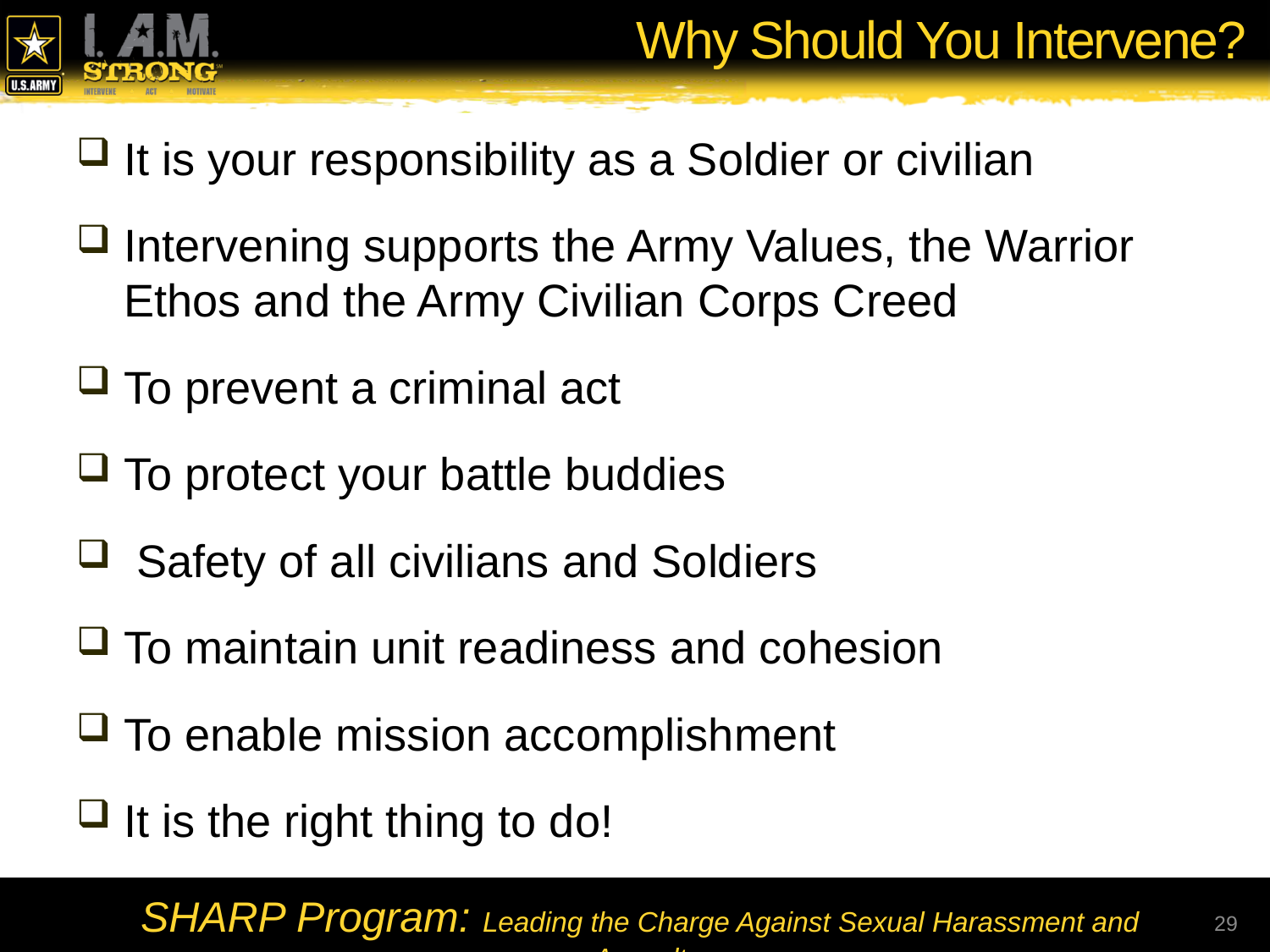

# Why Should You Intervene?
It is your responsibility as a Soldier or civilian
Intervening supports the Army Values, the Warrior Ethos and the Army Civilian Corps Creed
To prevent a criminal act
To protect your battle buddies
 Safety of all civilians and Soldiers
To maintain unit readiness and cohesion
To enable mission accomplishment
It is the right thing to do!